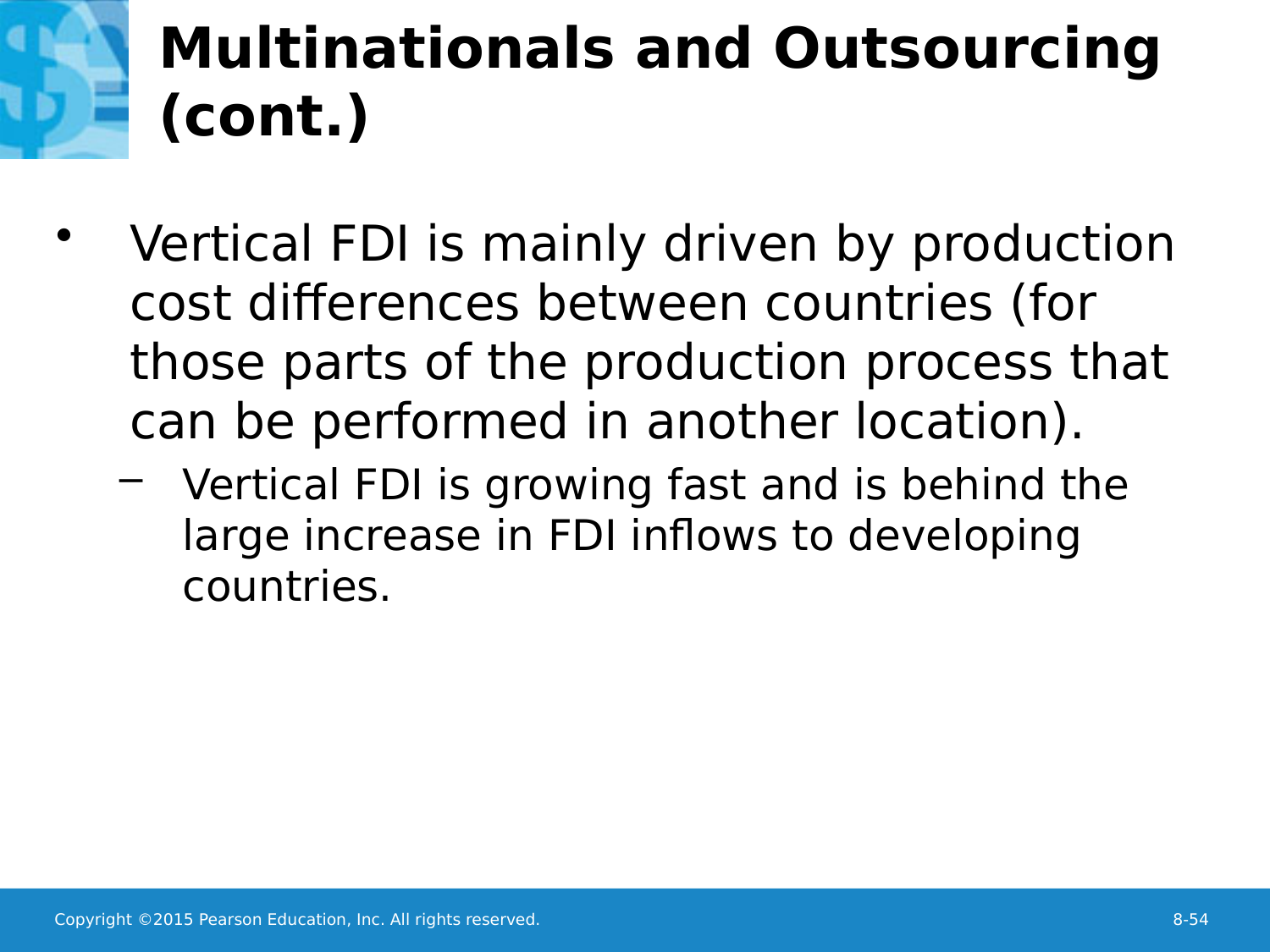

# Multinationals and Outsourcing (cont.)
Vertical FDI is mainly driven by production cost differences between countries (for those parts of the production process that can be performed in another location).
Vertical FDI is growing fast and is behind the large increase in FDI inflows to developing countries.